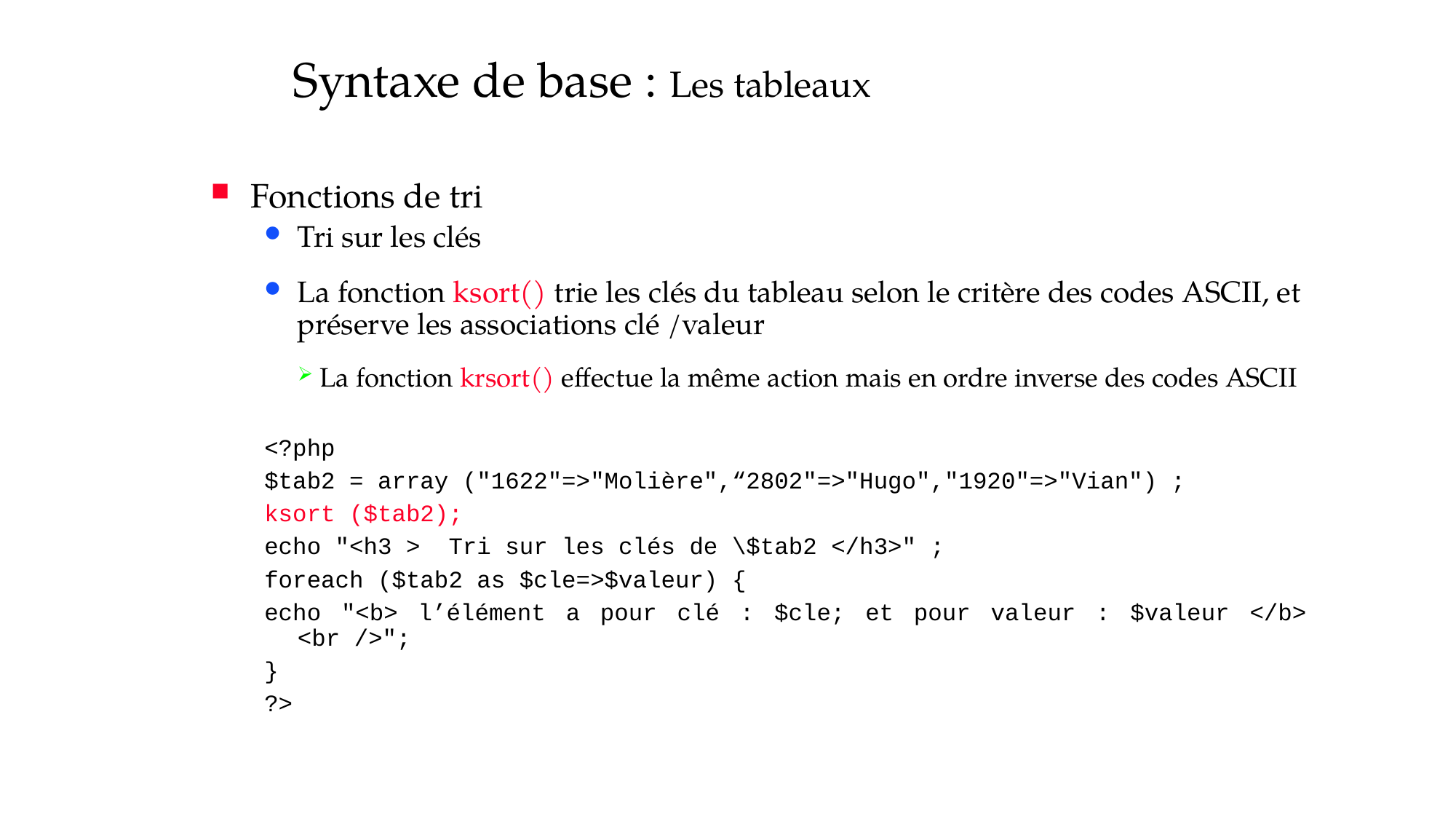

# Syntaxe de base : Les tableaux
Fonctions de tri
Tri sur les clés

La fonction ksort() trie les clés du tableau selon le critère des codes ASCII, et préserve les associations clé /valeur

La fonction krsort() effectue la même action mais en ordre inverse des codes ASCII

<?php
$tab2 = array ("1622"=>"Molière",“2802"=>"Hugo","1920"=>"Vian") ;
ksort ($tab2);
echo "<h3 >  Tri sur les clés de \$tab2 </h3>" ;
foreach ($tab2 as $cle=>$valeur) {
echo "<b> l’élément a pour clé : $cle; et pour valeur : $valeur </b> <br />";
}
?>